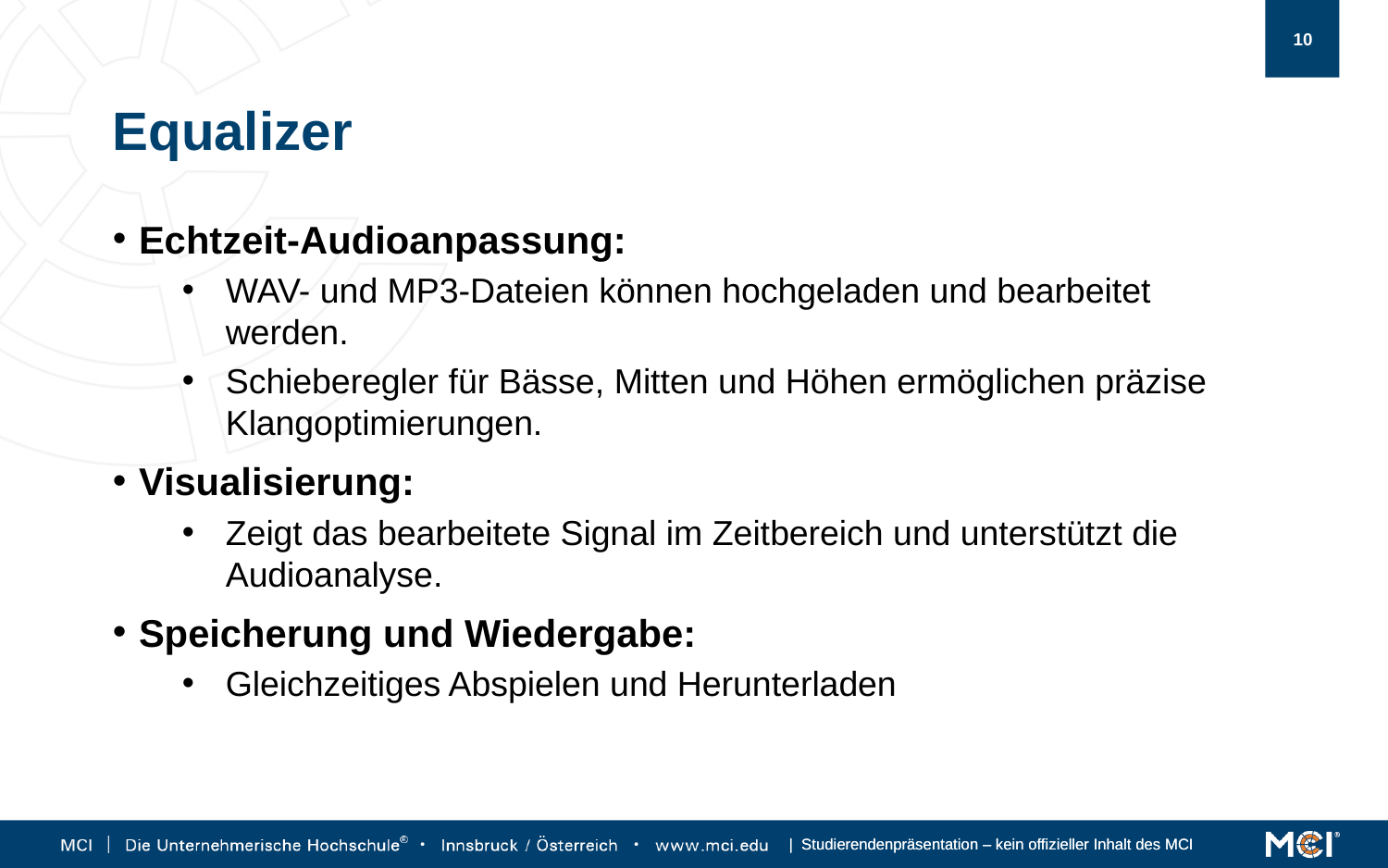

# Equalizer
Echtzeit-Audioanpassung:
WAV- und MP3-Dateien können hochgeladen und bearbeitet werden.
Schieberegler für Bässe, Mitten und Höhen ermöglichen präzise Klangoptimierungen.
Visualisierung:
Zeigt das bearbeitete Signal im Zeitbereich und unterstützt die Audioanalyse.
Speicherung und Wiedergabe:
Gleichzeitiges Abspielen und Herunterladen